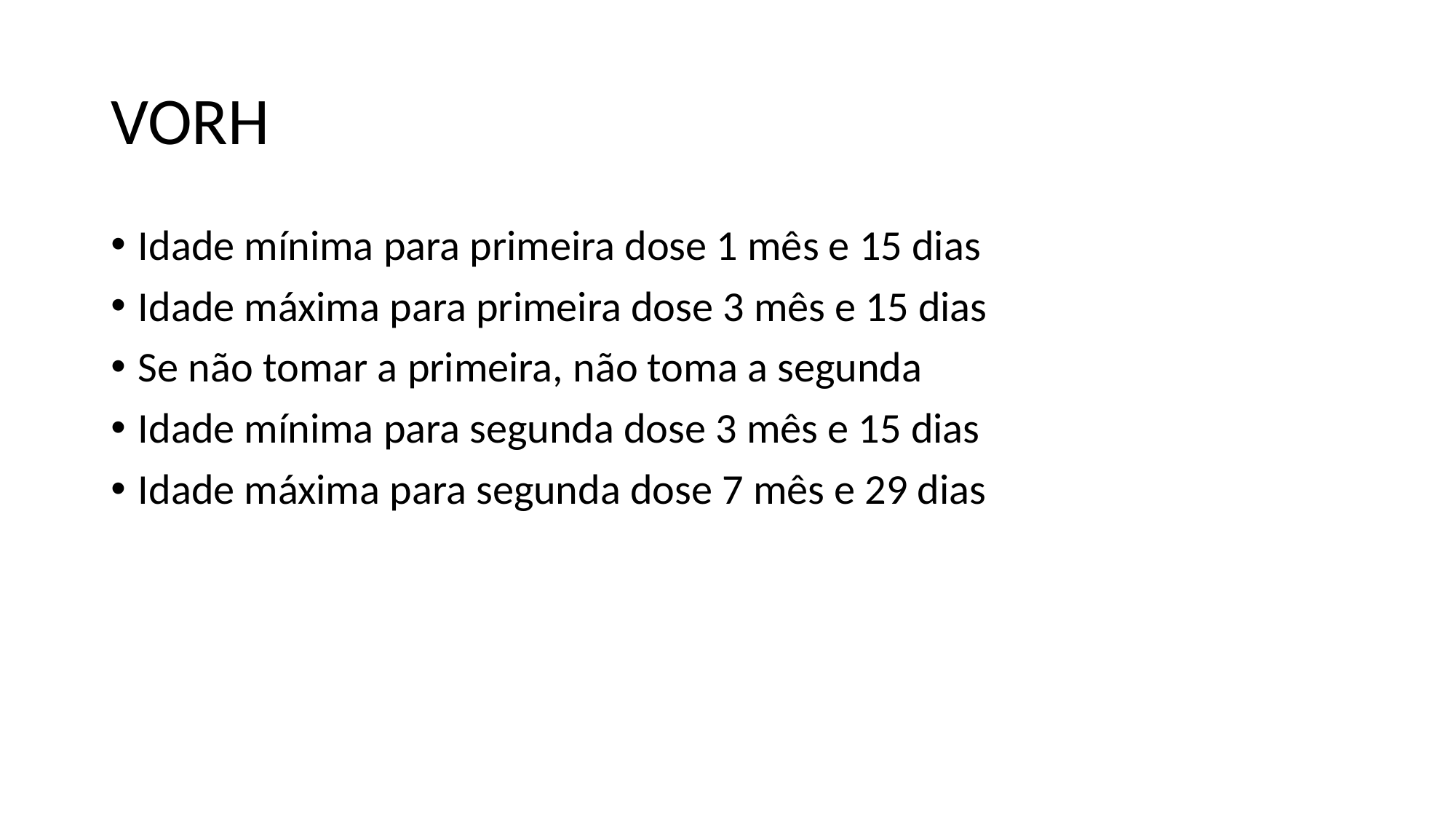

# VORH
Idade mínima para primeira dose 1 mês e 15 dias
Idade máxima para primeira dose 3 mês e 15 dias
Se não tomar a primeira, não toma a segunda
Idade mínima para segunda dose 3 mês e 15 dias
Idade máxima para segunda dose 7 mês e 29 dias